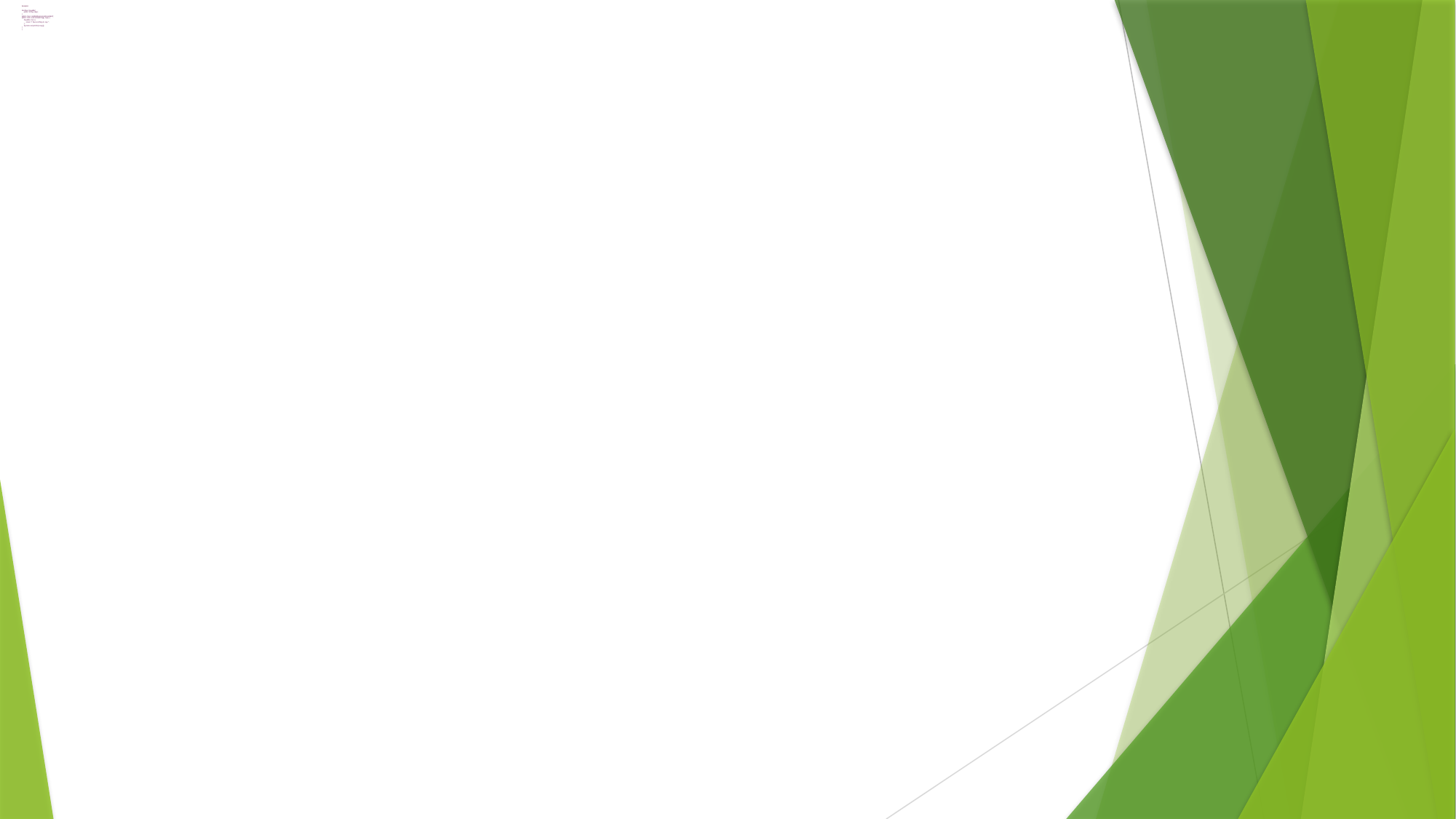

# Example: interface Sayable{ public String say(); } public class LambdaExpressionExample3{ public static void main(String[] args) { Sayable s=()->{ return "I have nothing to say."; }; System.out.println(s.say()); } }